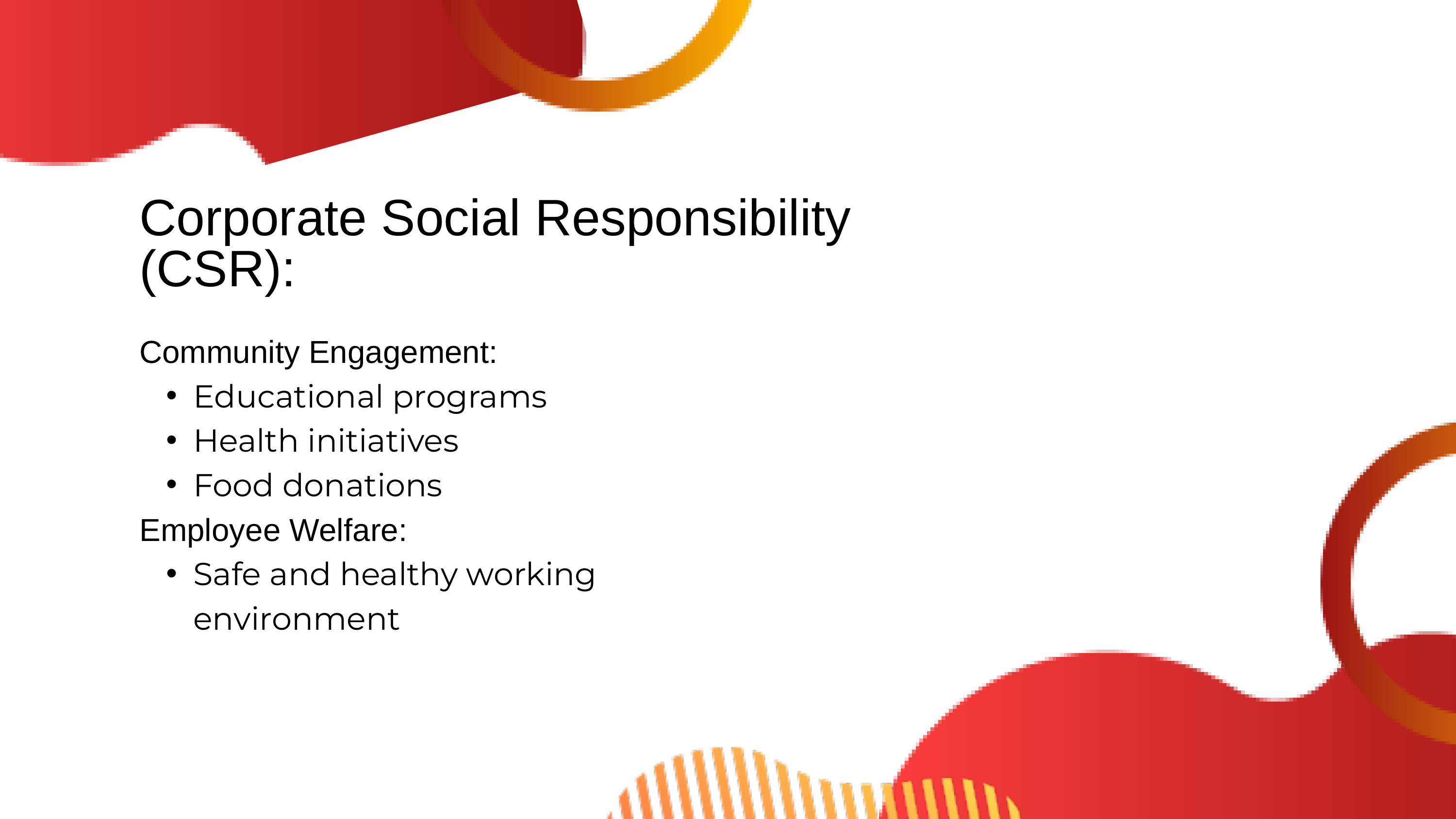

Corporate Social Responsibility (CSR):
Community Engagement:
Educational programs
Health initiatives
Food donations
Employee Welfare:
Safe and healthy working environment